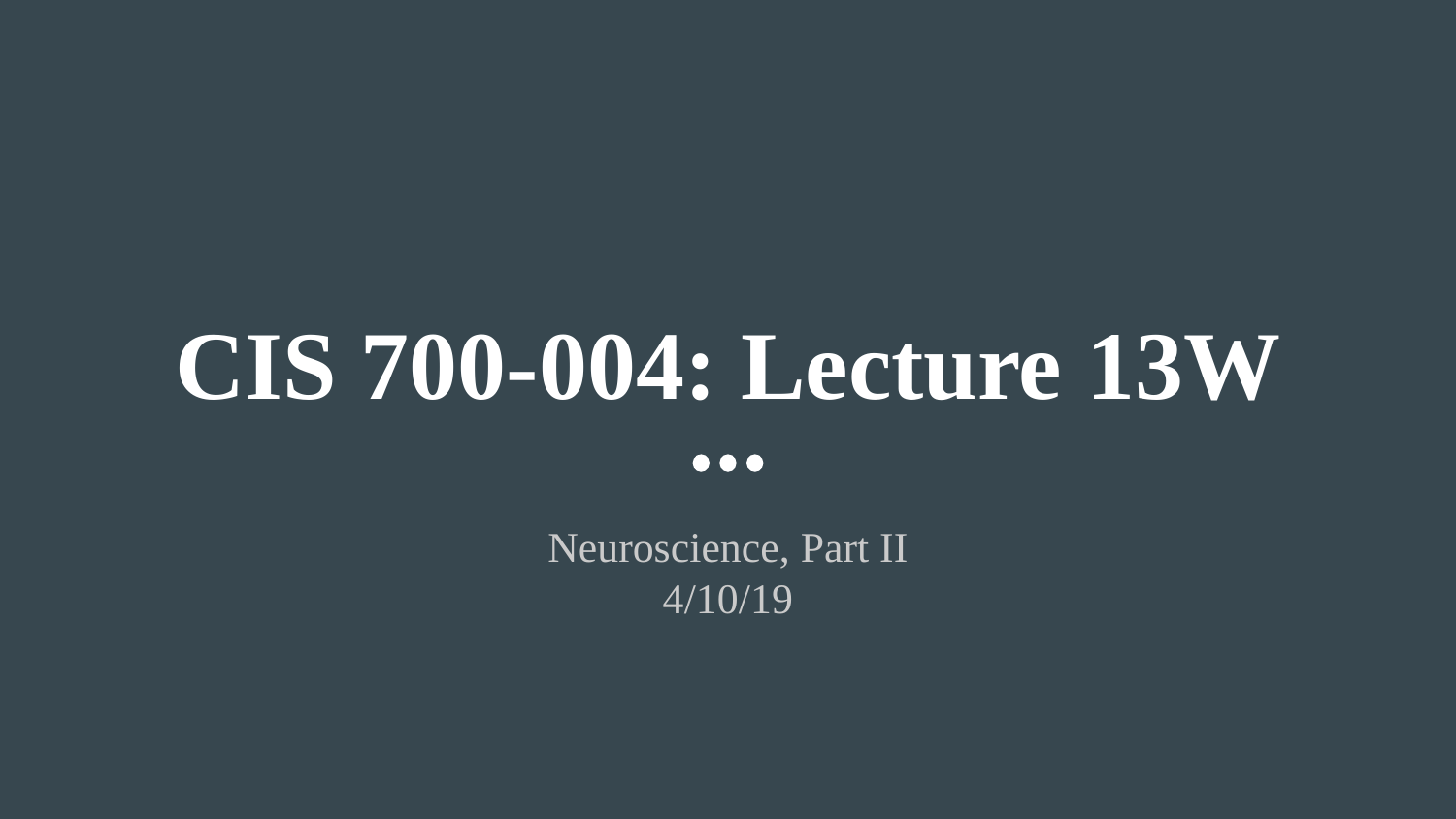

# CIS 700-004: Lecture 13W
Neuroscience, Part II
4/10/19